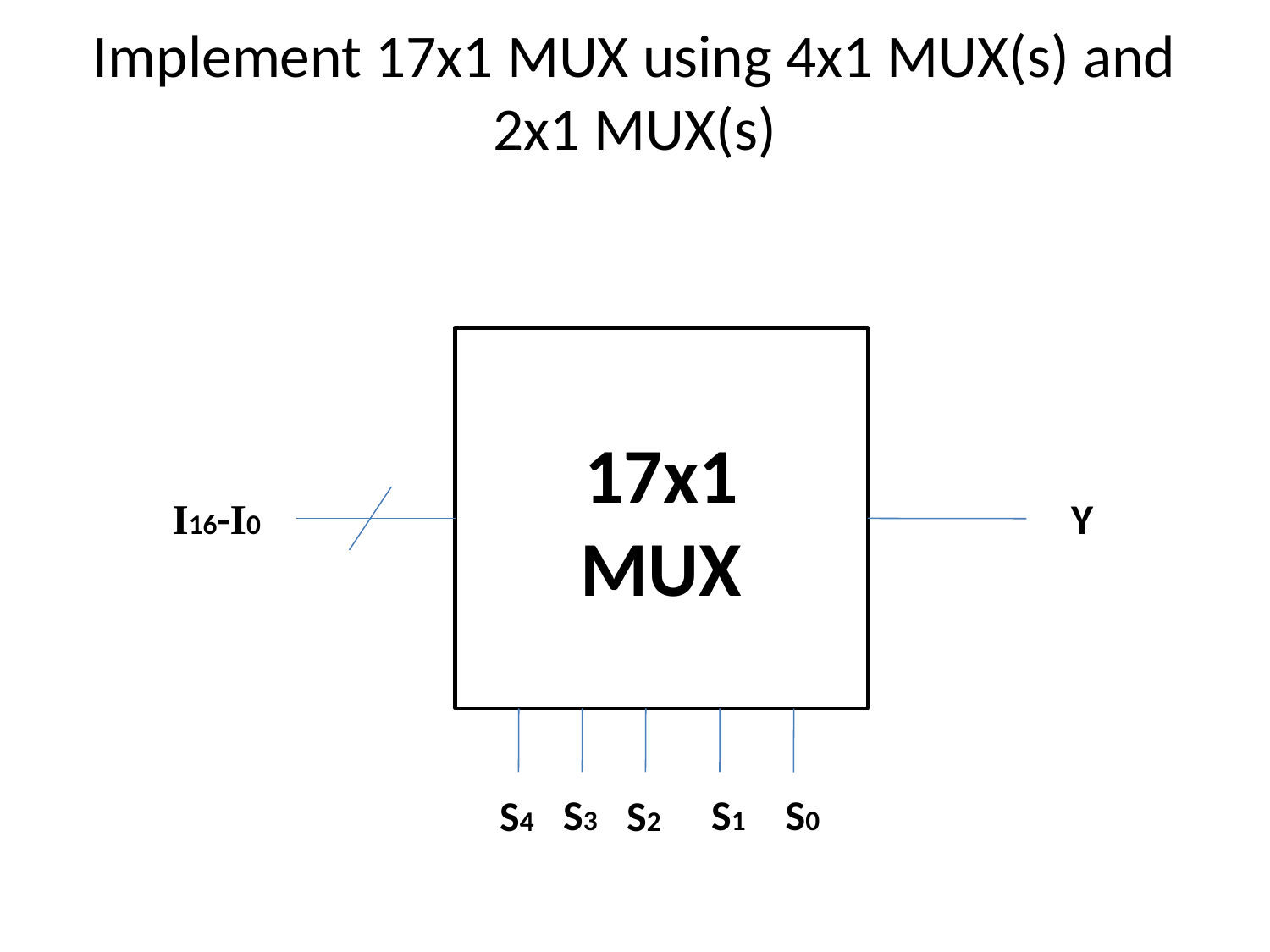

# Implement 17x1 MUX using 4x1 MUX(s) and 2x1 MUX(s)
17x1
MUX
I16-I0
Y
S3
S1
S0
S4
S2